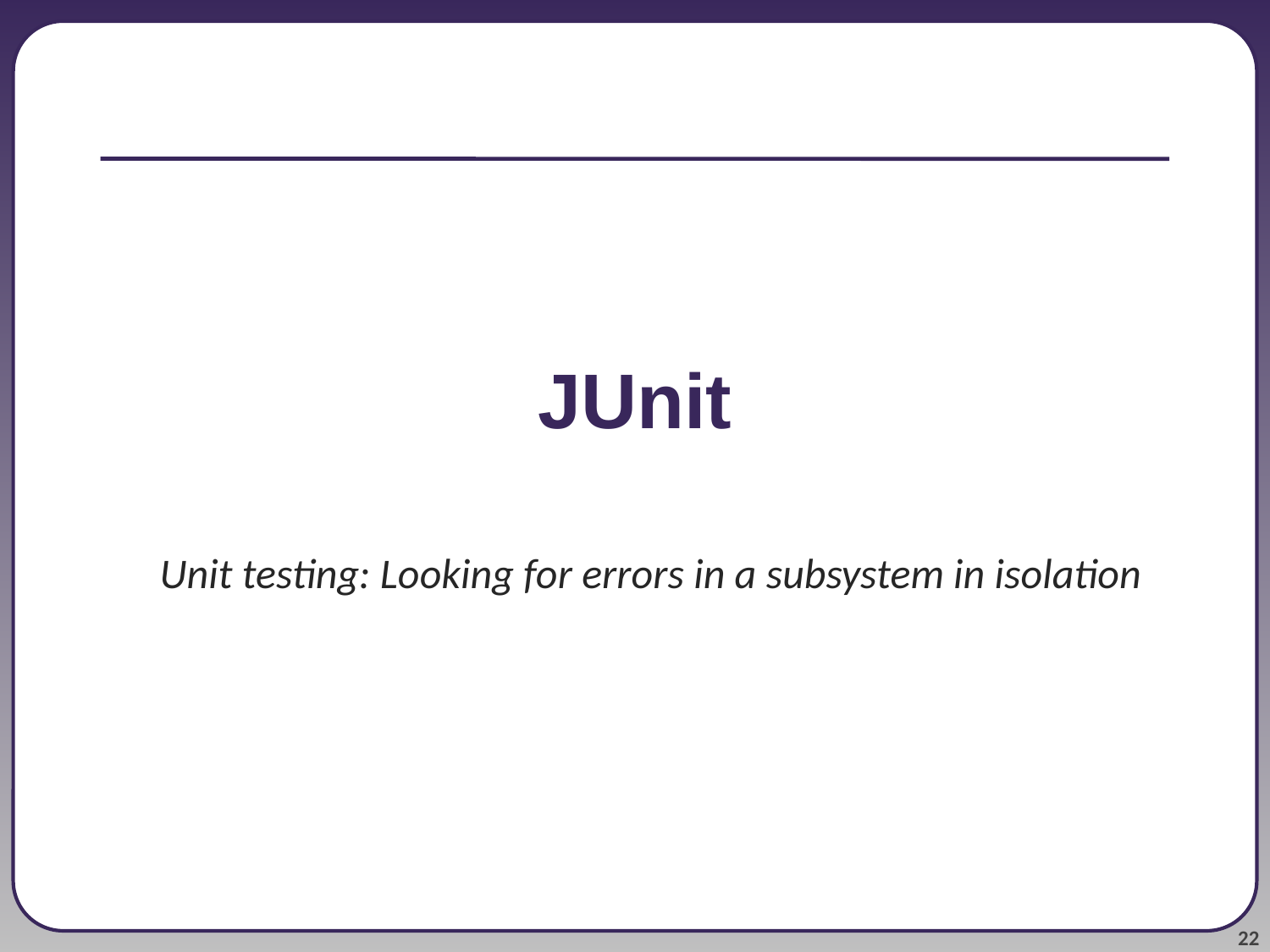

# JUnit
Unit testing: Looking for errors in a subsystem in isolation